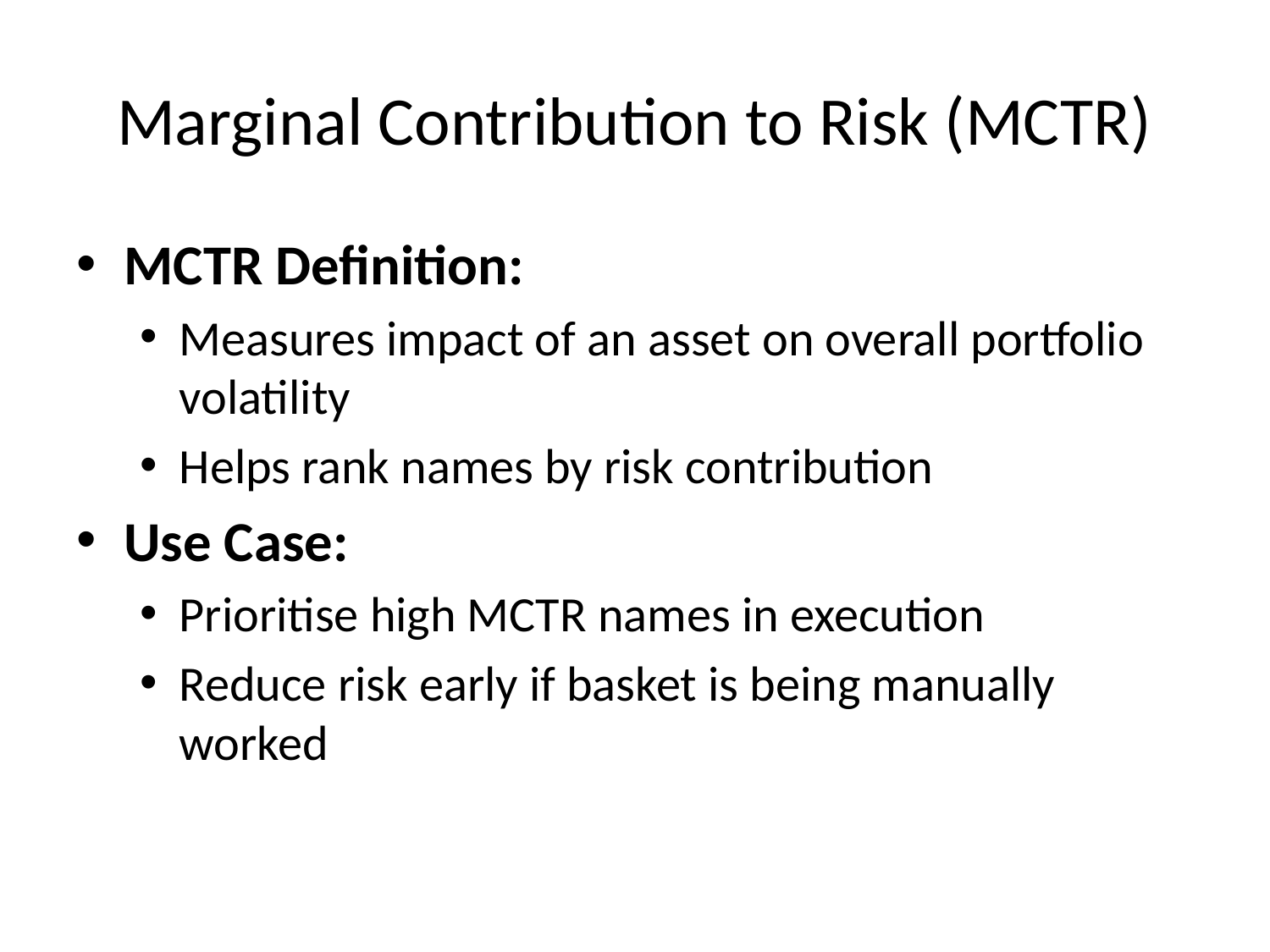

# Marginal Contribution to Risk (MCTR)
MCTR Definition:
Measures impact of an asset on overall portfolio volatility
Helps rank names by risk contribution
Use Case:
Prioritise high MCTR names in execution
Reduce risk early if basket is being manually worked